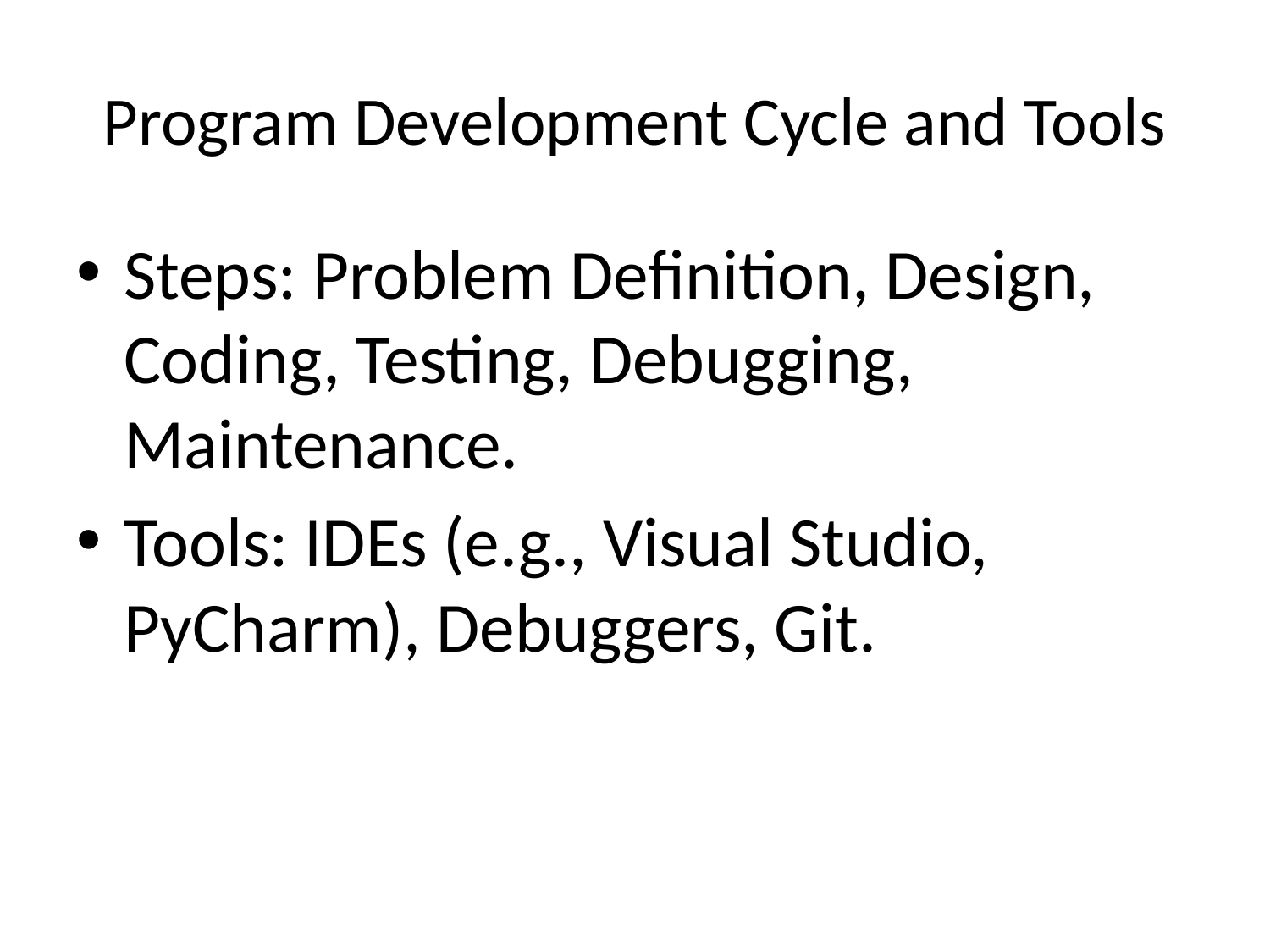

# Program Development Cycle and Tools
Steps: Problem Definition, Design, Coding, Testing, Debugging, Maintenance.
Tools: IDEs (e.g., Visual Studio, PyCharm), Debuggers, Git.